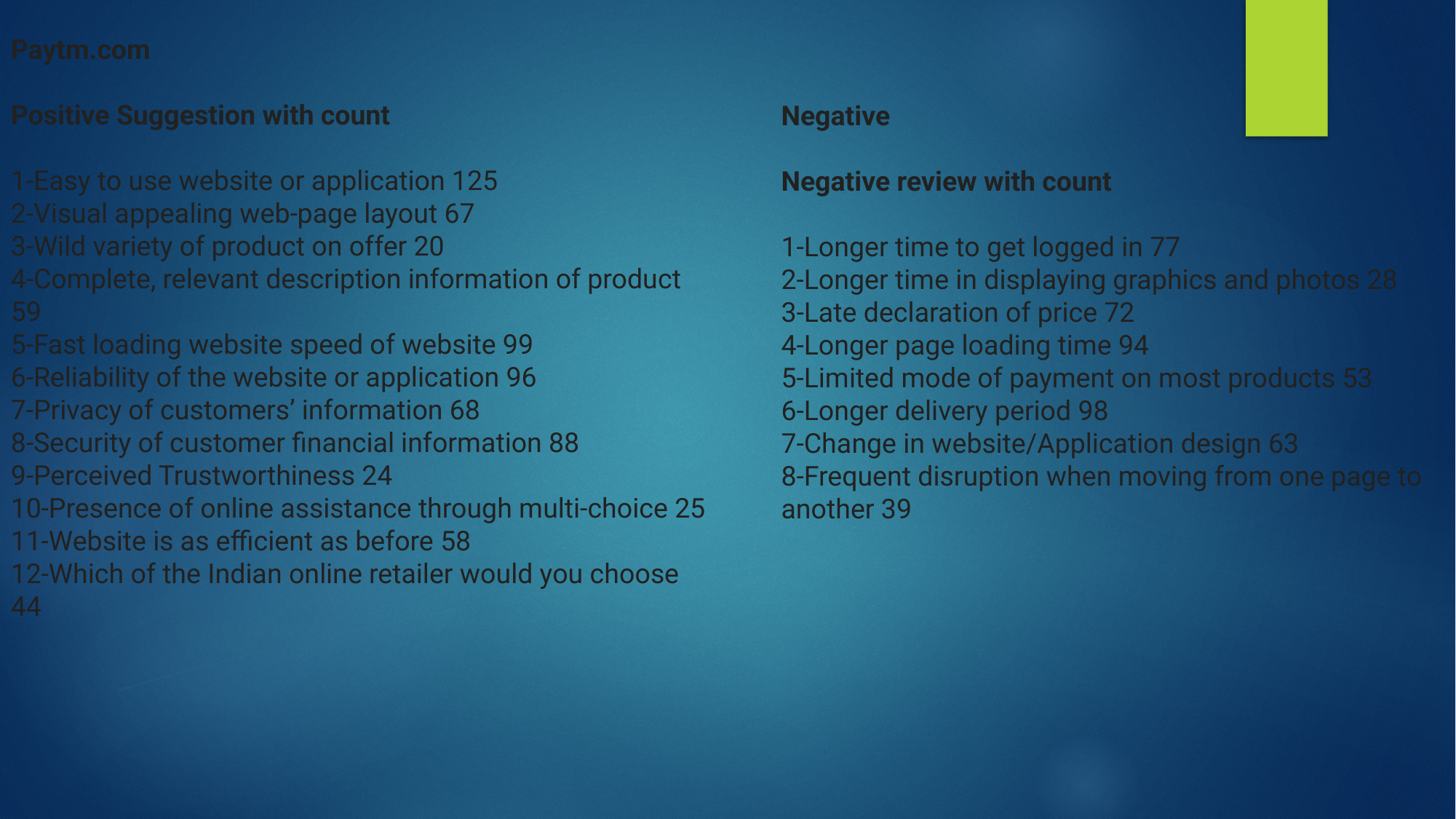

Paytm.com

Positive Suggestion with count

1-Easy to use website or application 125
2-Visual appealing web-page layout 67
3-Wild variety of product on offer 20
4-Complete, relevant description information of product 59
5-Fast loading website speed of website 99
6-Reliability of the website or application 96
7-Privacy of customers’ information 68
8-Security of customer financial information 88
9-Perceived Trustworthiness 24
10-Presence of online assistance through multi-choice 25
11-Website is as efficient as before 58
12-Which of the Indian online retailer would you choose 44
Negative

Negative review with count

1-Longer time to get logged in 77
2-Longer time in displaying graphics and photos 28
3-Late declaration of price 72
4-Longer page loading time 94
5-Limited mode of payment on most products 53
6-Longer delivery period 98
7-Change in website/Application design 63
8-Frequent disruption when moving from one page to another 39